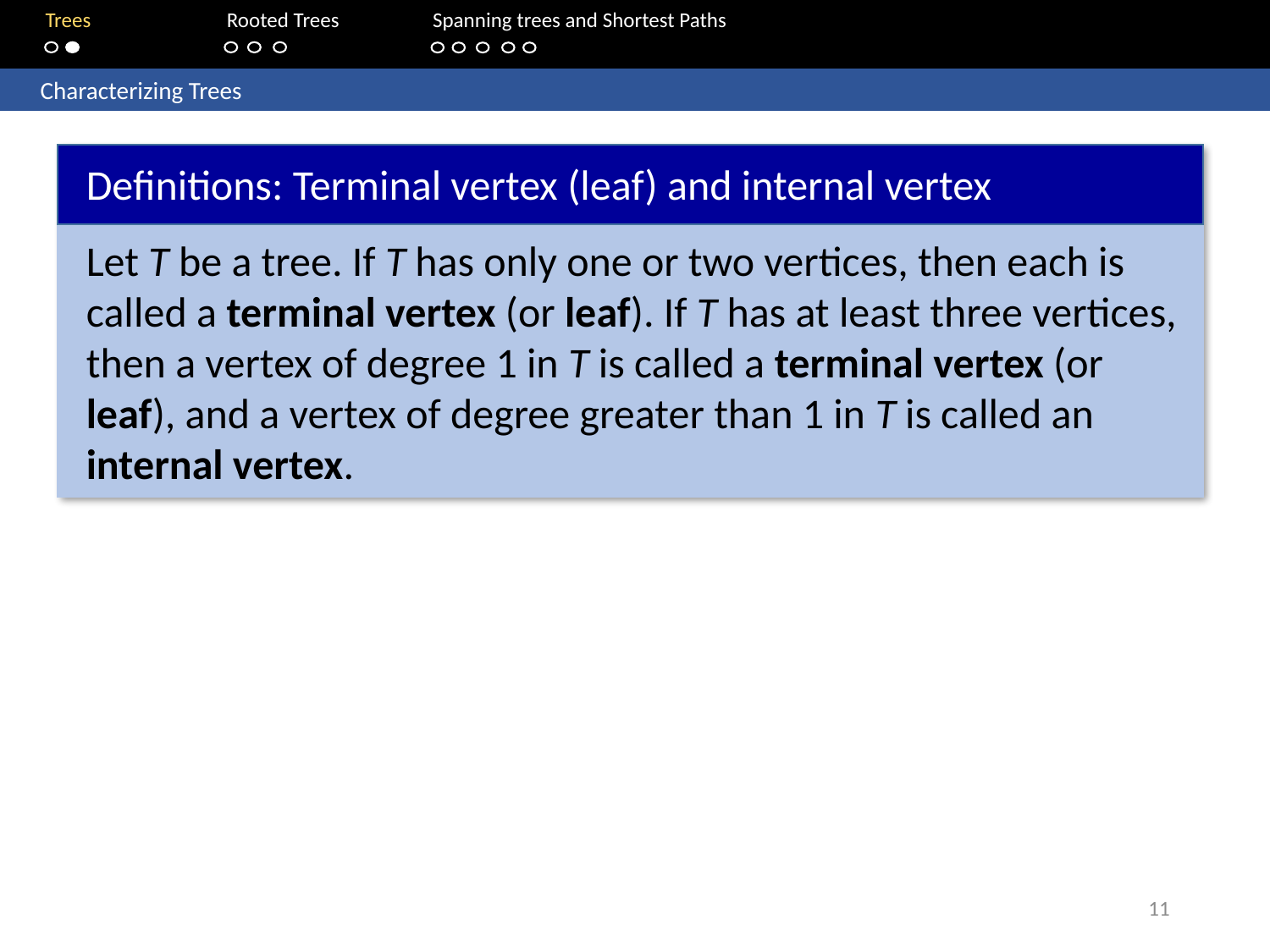

Trees	Rooted Trees	Spanning trees and Shortest Paths

	Characterizing Trees

Definitions: Terminal vertex (leaf) and internal vertex
Let T be a tree. If T has only one or two vertices, then each is called a terminal vertex (or leaf). If T has at least three vertices, then a vertex of degree 1 in T is called a terminal vertex (or leaf), and a vertex of degree greater than 1 in T is called an internal vertex.
11